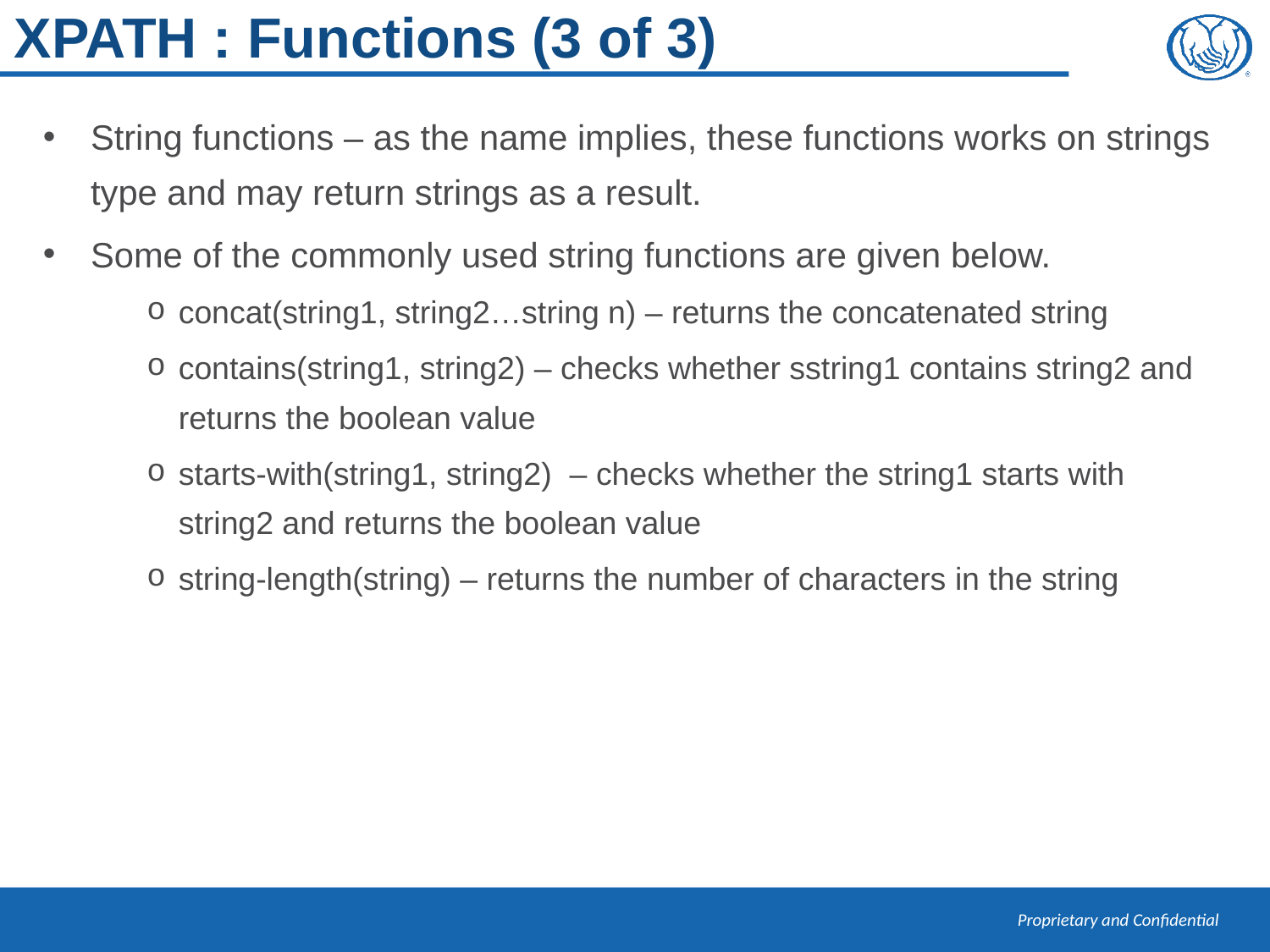

# XPATH : Functions (3 of 3)
String functions – as the name implies, these functions works on strings  type and may return strings as a result.
Some of the commonly used string functions are given below.
concat(string1, string2…string n) – returns the concatenated string
contains(string1, string2) – checks whether sstring1 contains string2 and returns the boolean value
starts-with(string1, string2)  – checks whether the string1 starts with string2 and returns the boolean value
string-length(string) – returns the number of characters in the string